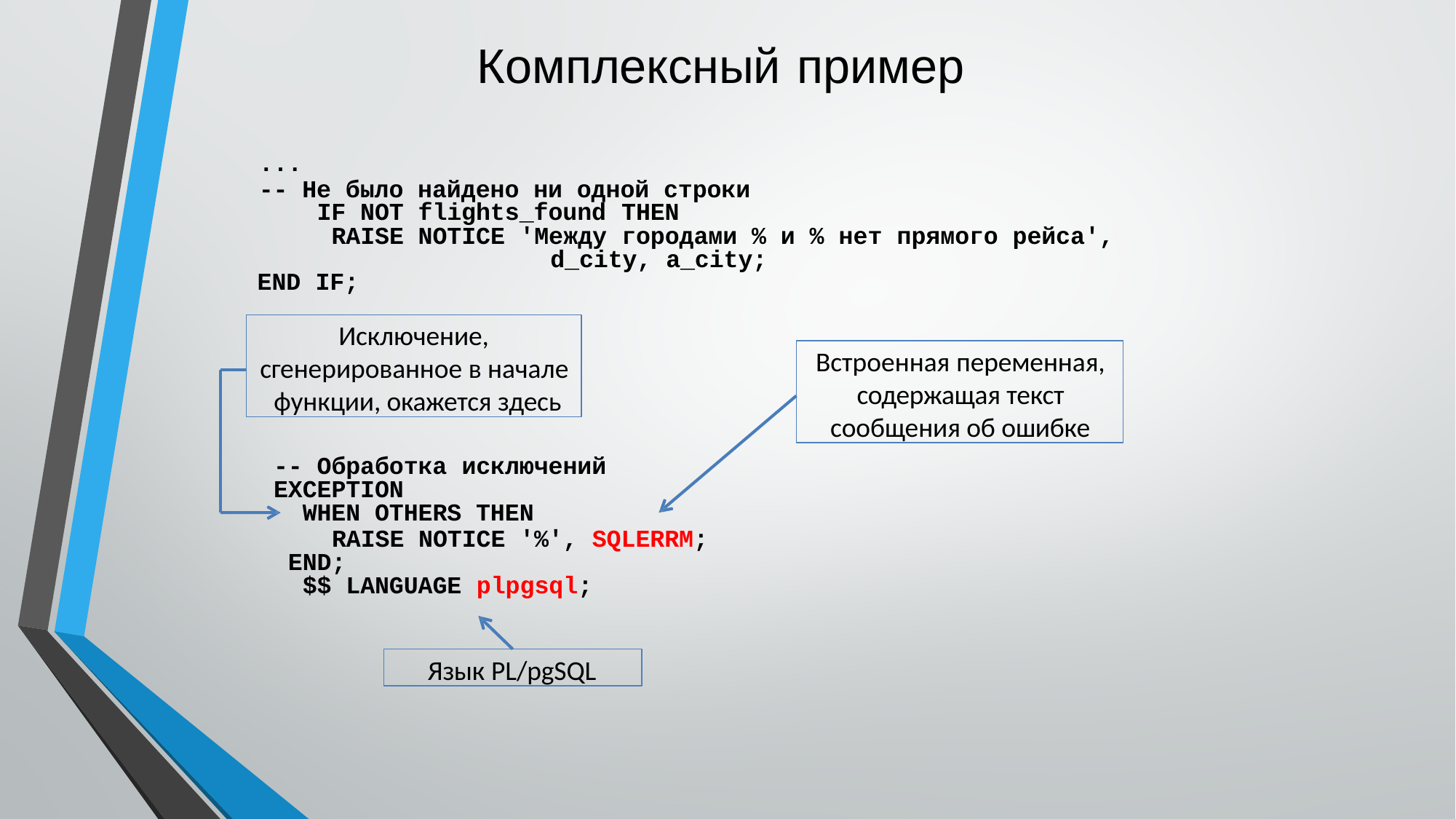

Комплексный пример
...
-- Не было найдено ни одной строки  IF NOT flights_found THEN
RAISE NOTICE 'Между городами % и % нет прямого рейса',  d_city, a_city;
END IF;
Исключение,
сгенерированное в начале  функции, окажется здесь
Встроенная переменная,  содержащая текст  сообщения об ошибке

-- Обработка исключений
EXCEPTION
WHEN OTHERS THEN
RAISE NOTICE '%', SQLERRM;  END;
$$ LANGUAGE plpgsql;

Язык PL/pgSQL